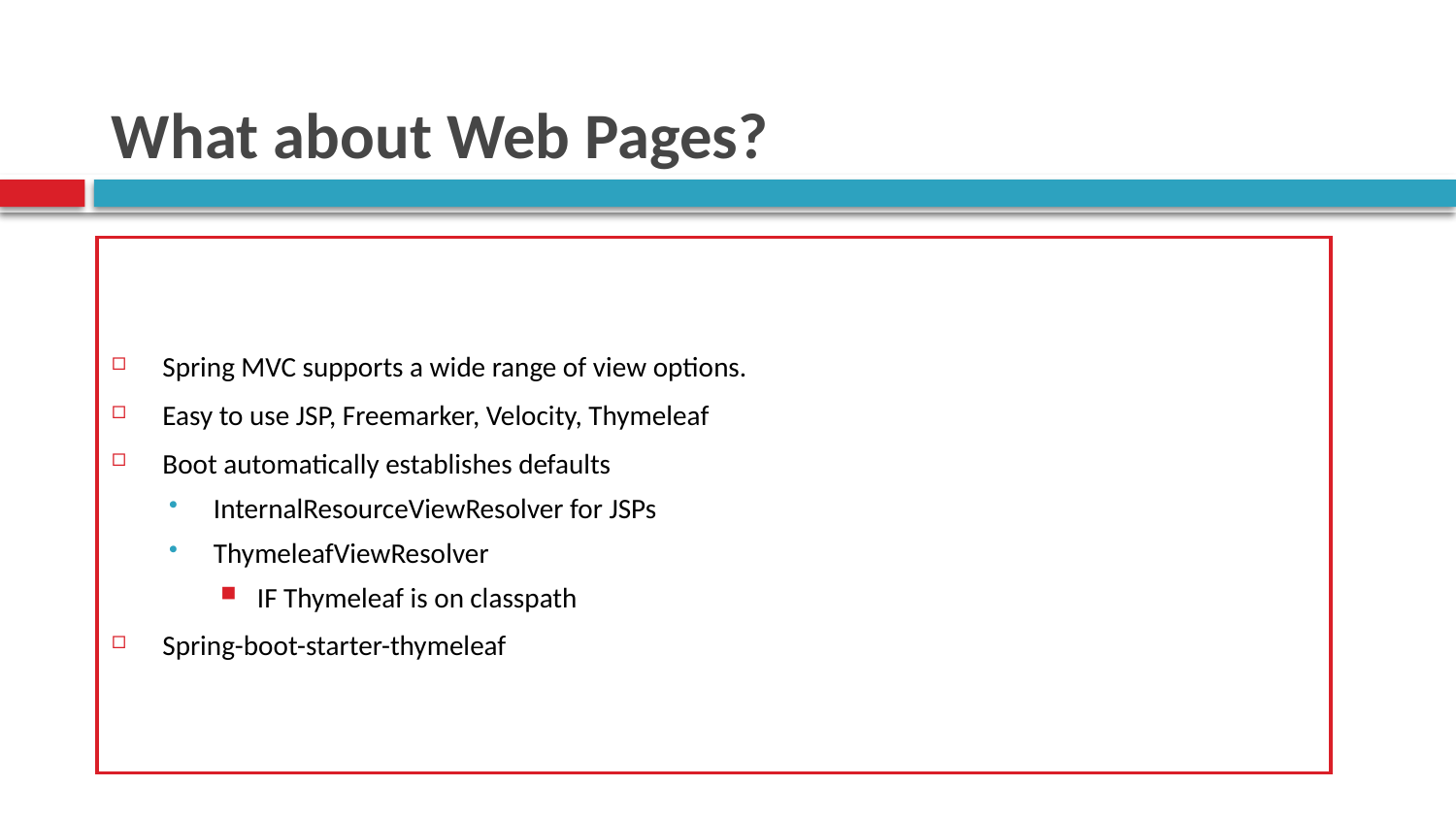

# What about Web Pages?
Spring MVC supports a wide range of view options.
Easy to use JSP, Freemarker, Velocity, Thymeleaf
Boot automatically establishes defaults
InternalResourceViewResolver for JSPs
ThymeleafViewResolver
IF Thymeleaf is on classpath
Spring-boot-starter-thymeleaf